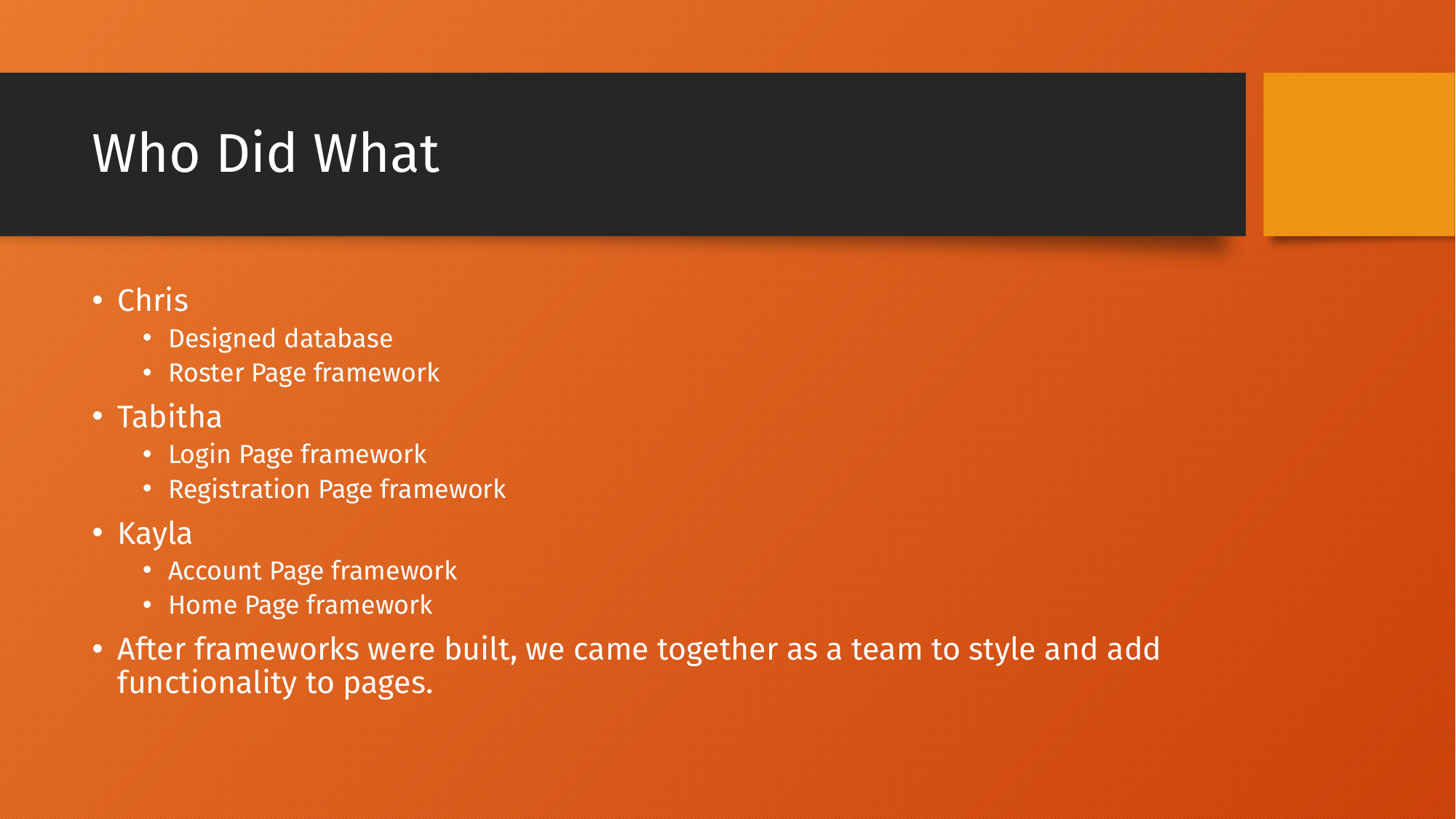

# Who Did What
Chris
Designed database
Roster Page framework
Tabitha
Login Page framework
Registration Page framework
Kayla
Account Page framework
Home Page framework
After frameworks were built, we came together as a team to style and add functionality to pages.